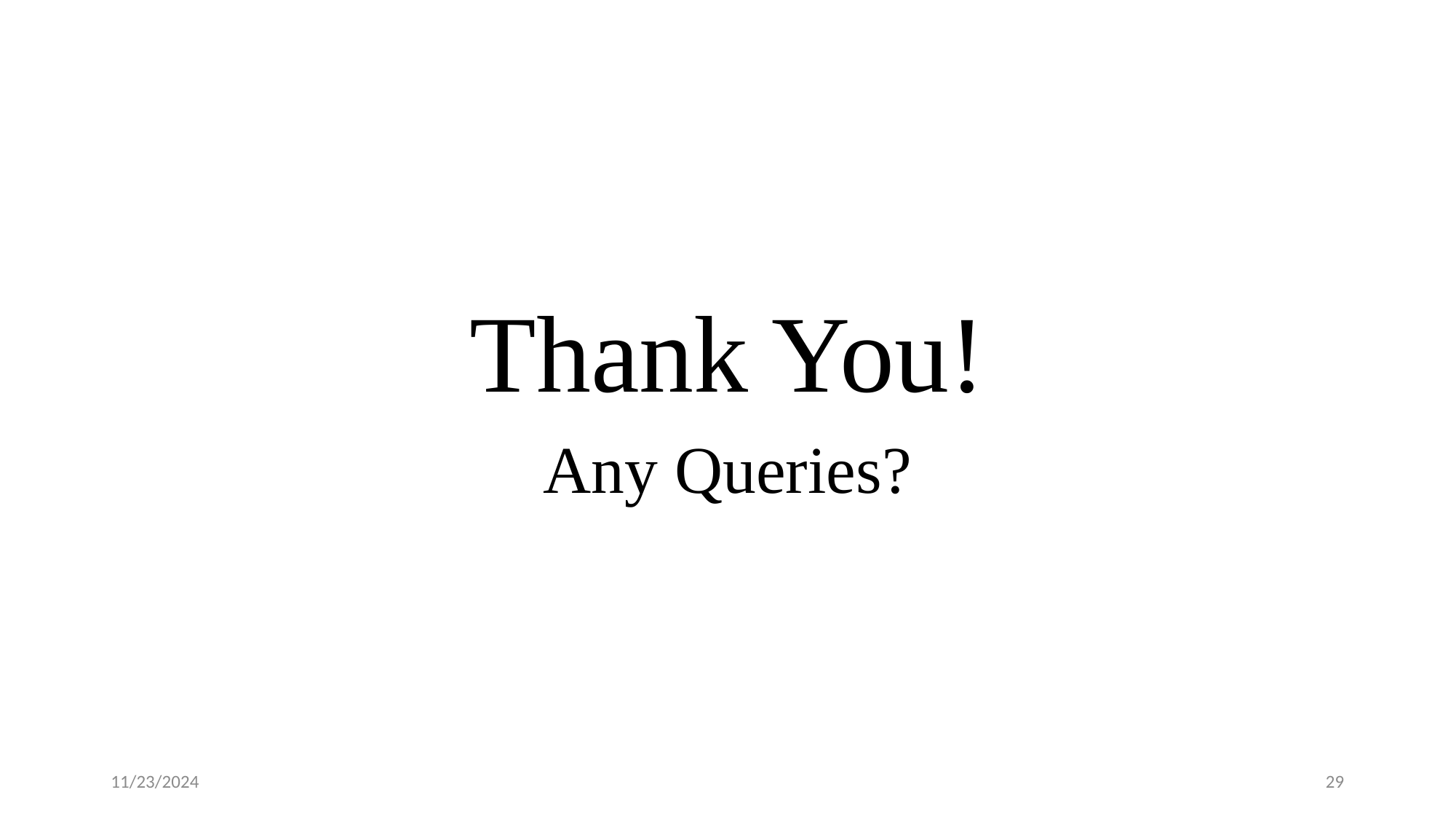

# Thank You!
Any Queries?
11/23/2024
29